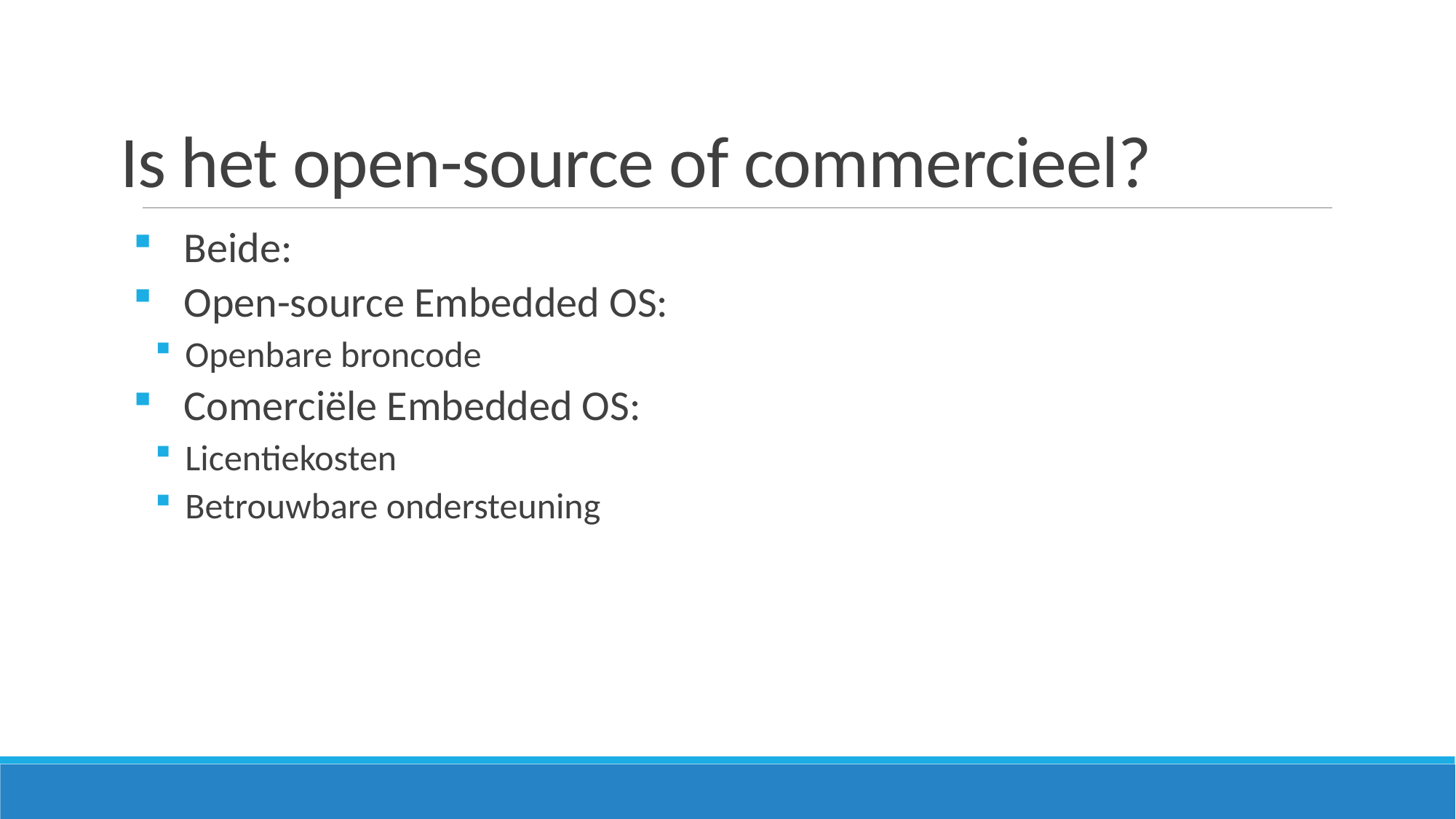

# Is het open-source of commercieel?
   Beide:
   Open-source Embedded OS:
 Openbare broncode
   Comerciële Embedded OS:
 Licentiekosten
 Betrouwbare ondersteuning